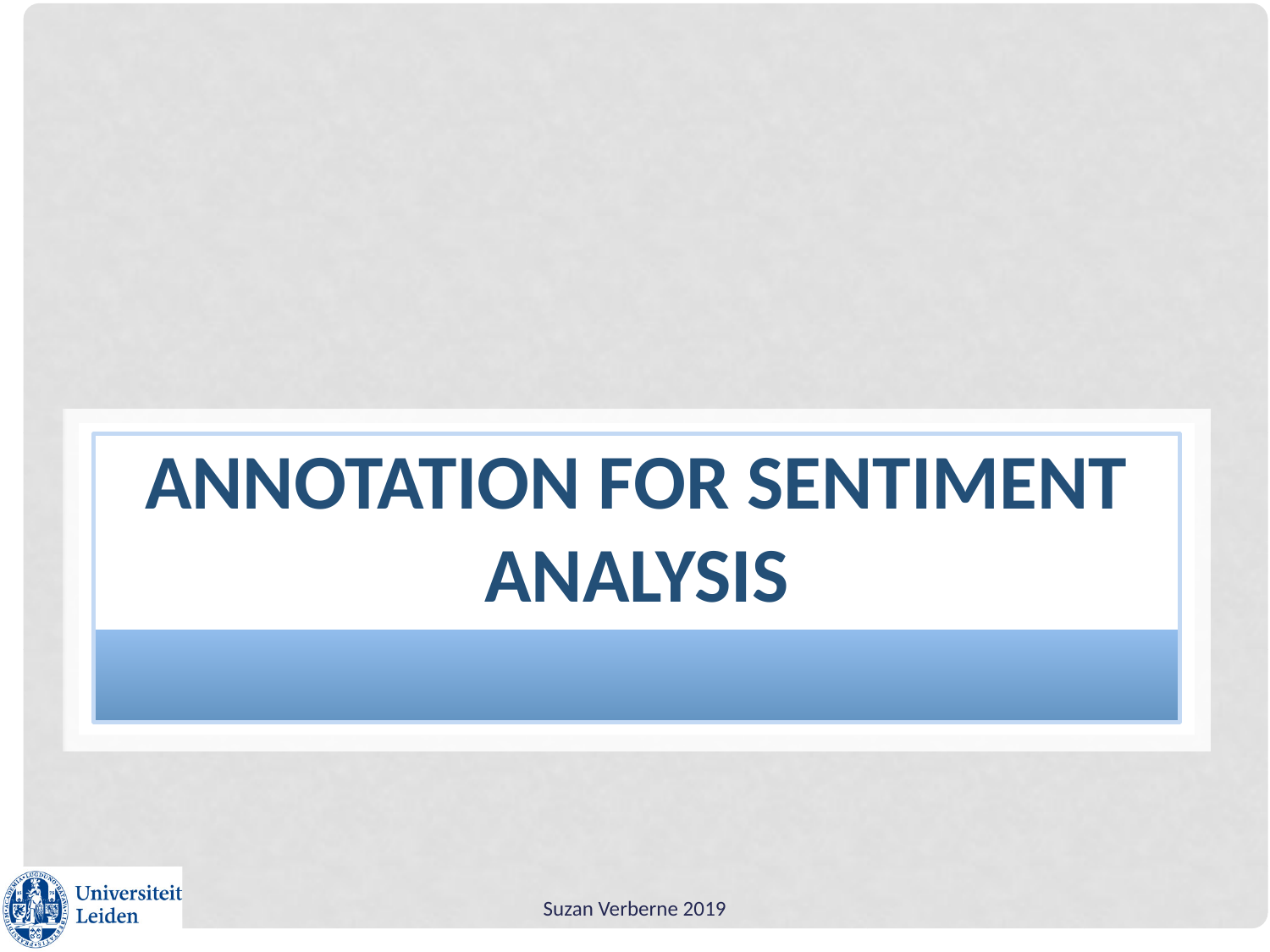

# Annotation for sentiment analysis

Suzan Verberne 2019